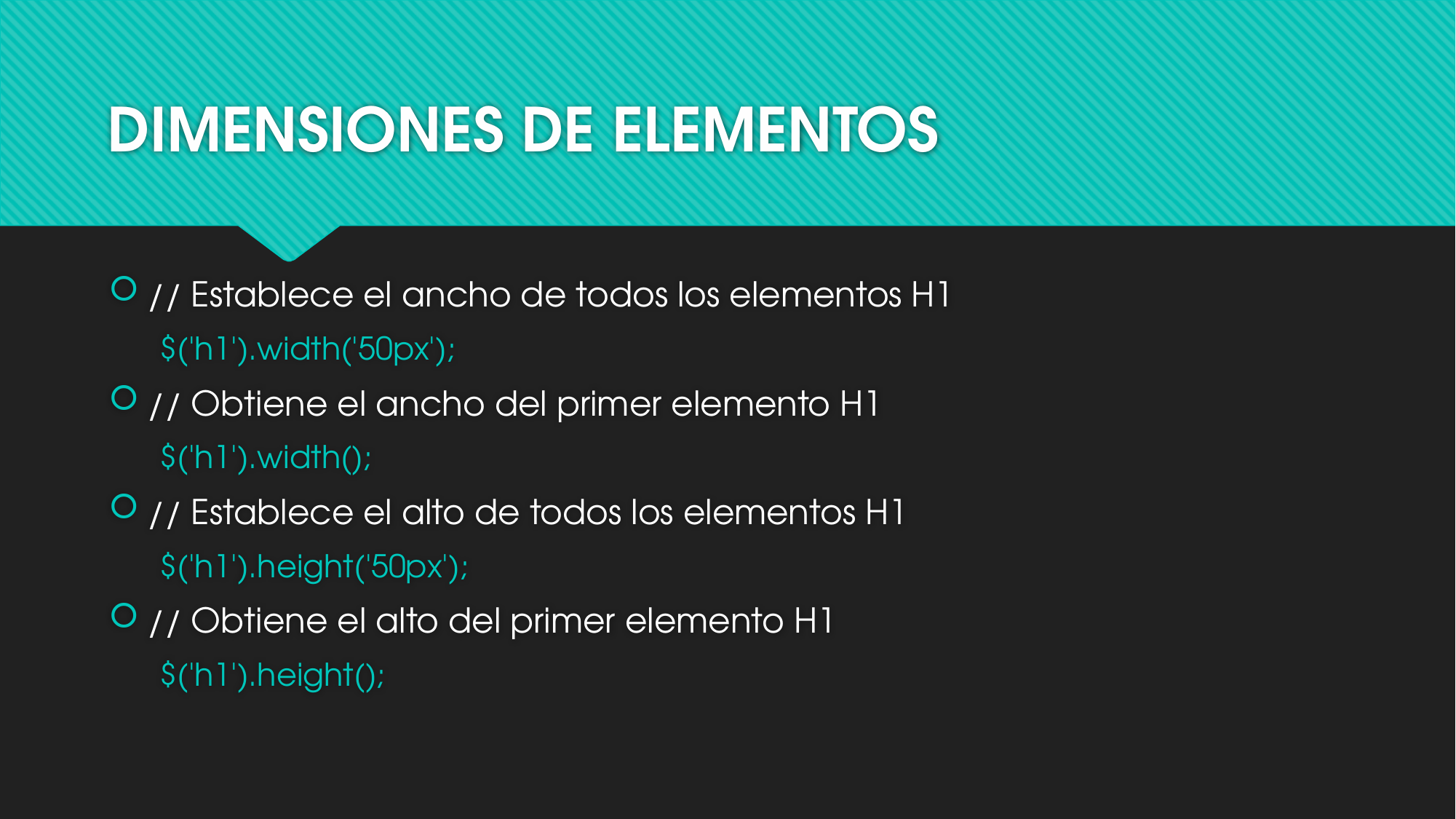

# DIMENSIONES DE ELEMENTOS
// Establece el ancho de todos los elementos H1
$('h1').width('50px');
// Obtiene el ancho del primer elemento H1
$('h1').width();
// Establece el alto de todos los elementos H1
$('h1').height('50px');
// Obtiene el alto del primer elemento H1
$('h1').height();